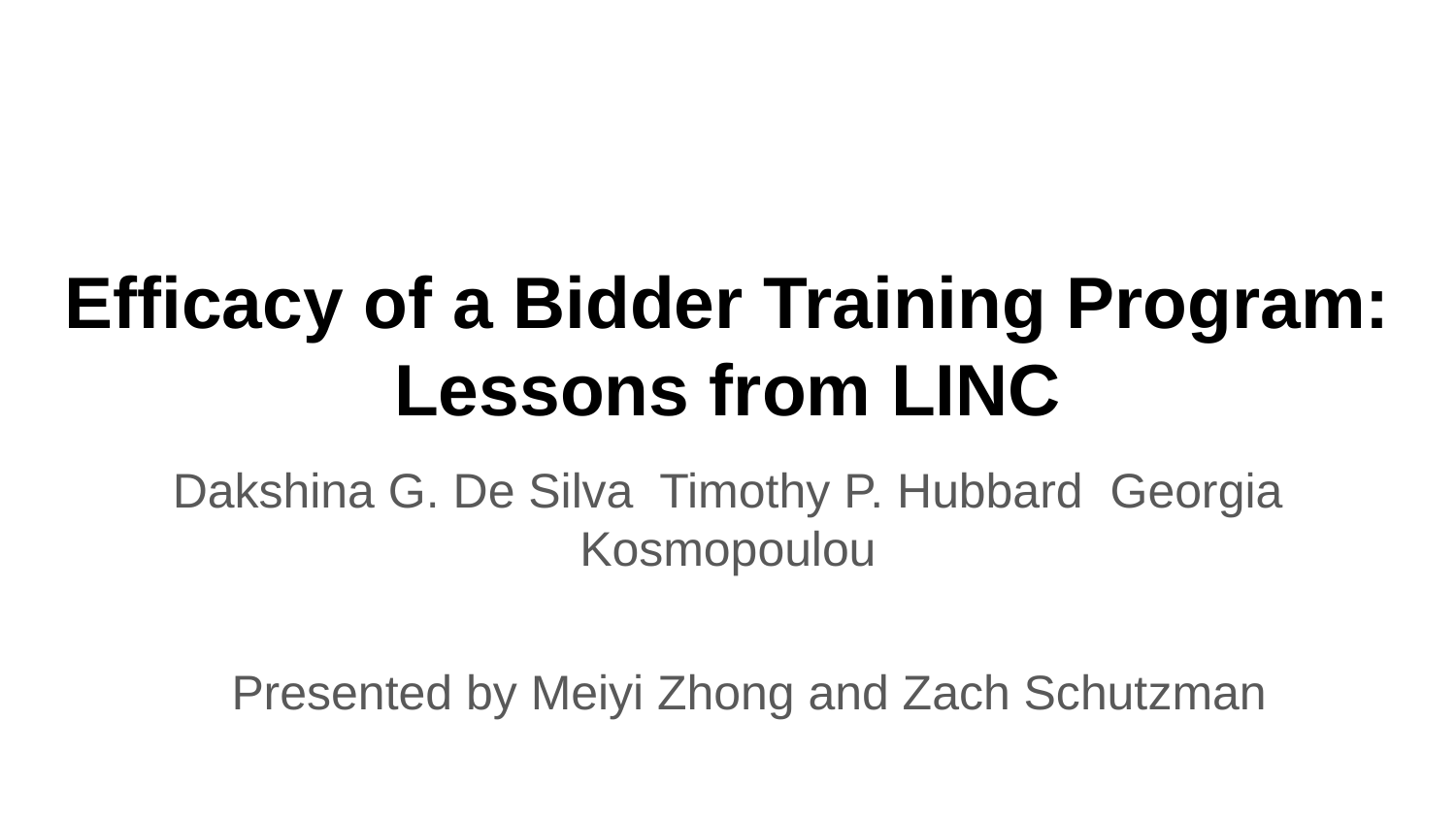

# Efficacy of a Bidder Training Program: Lessons from LINC
Dakshina G. De Silva  Timothy P. Hubbard  Georgia Kosmopoulou
Presented by Meiyi Zhong and Zach Schutzman